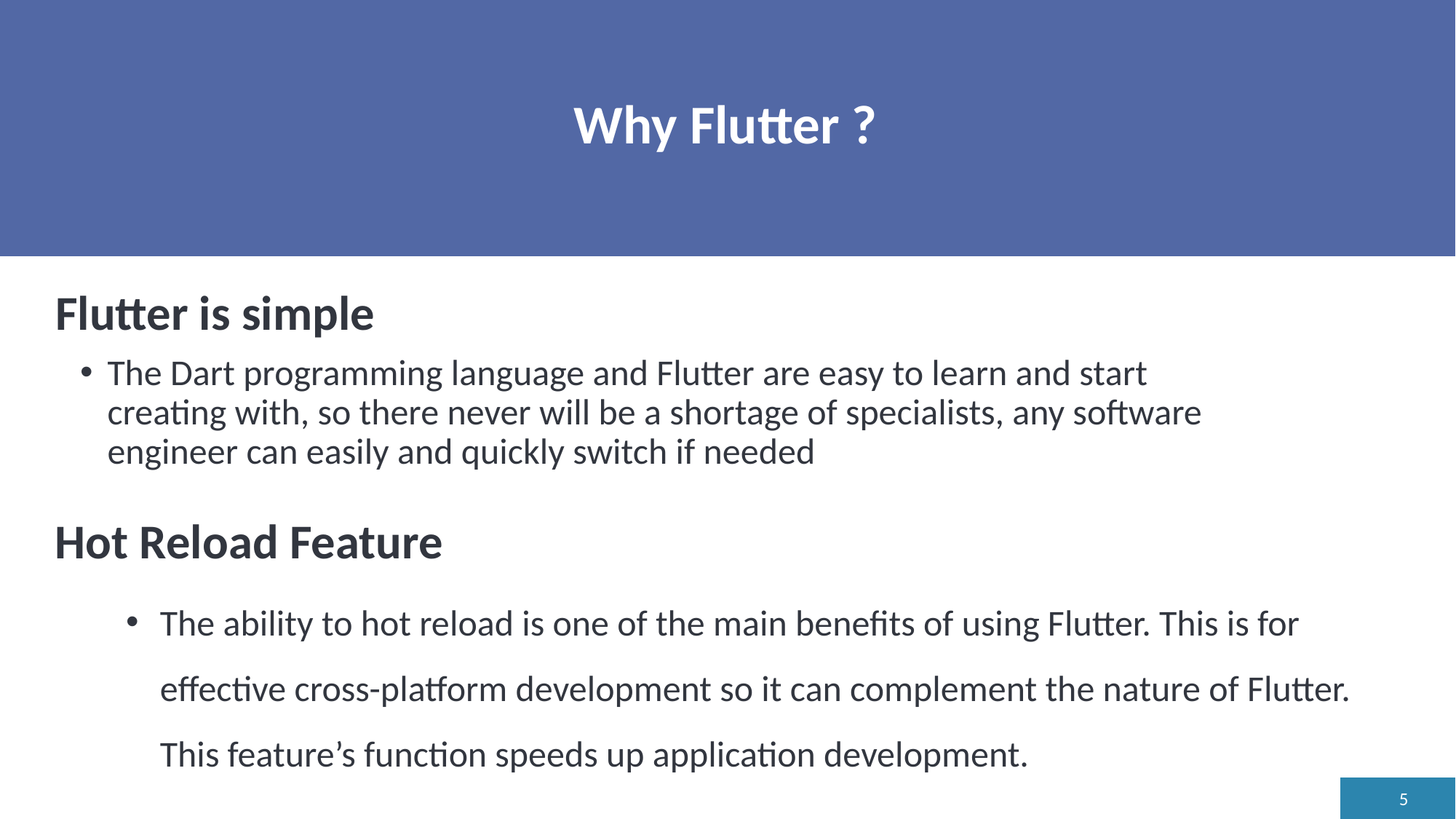

# Why Flutter ?
Flutter is simple
The Dart programming language and Flutter are easy to learn and start creating with, so there never will be a shortage of specialists, any software engineer can easily and quickly switch if needed
Hot Reload Feature
The ability to hot reload is one of the main benefits of using Flutter. This is for effective cross-platform development so it can complement the nature of Flutter. This feature’s function speeds up application development.
5